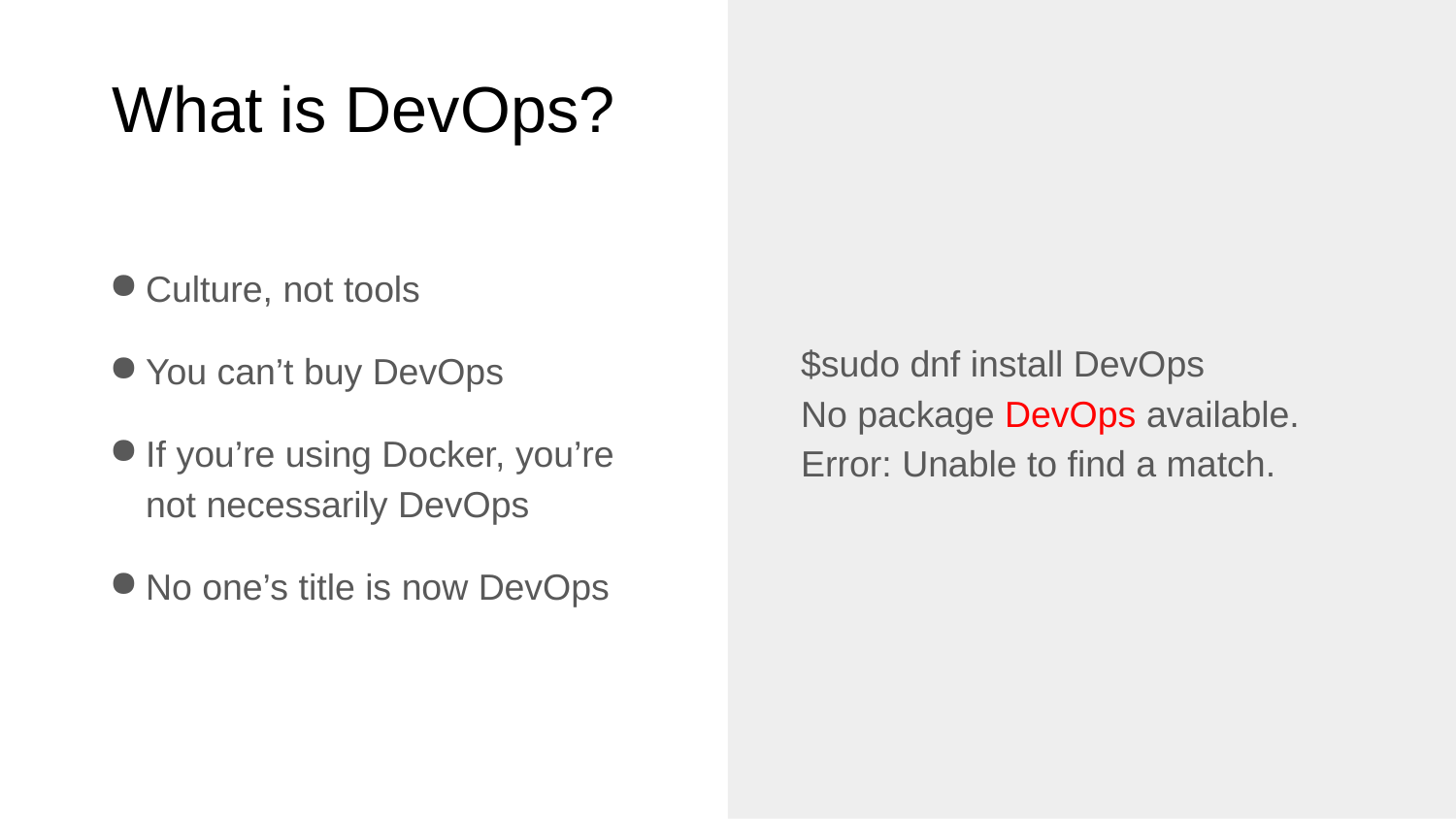

# What is DevOps?
$sudo dnf install DevOps
No package DevOps available.
Error: Unable to find a match.
Culture, not tools
You can’t buy DevOps
If you’re using Docker, you’re not necessarily DevOps
No one’s title is now DevOps